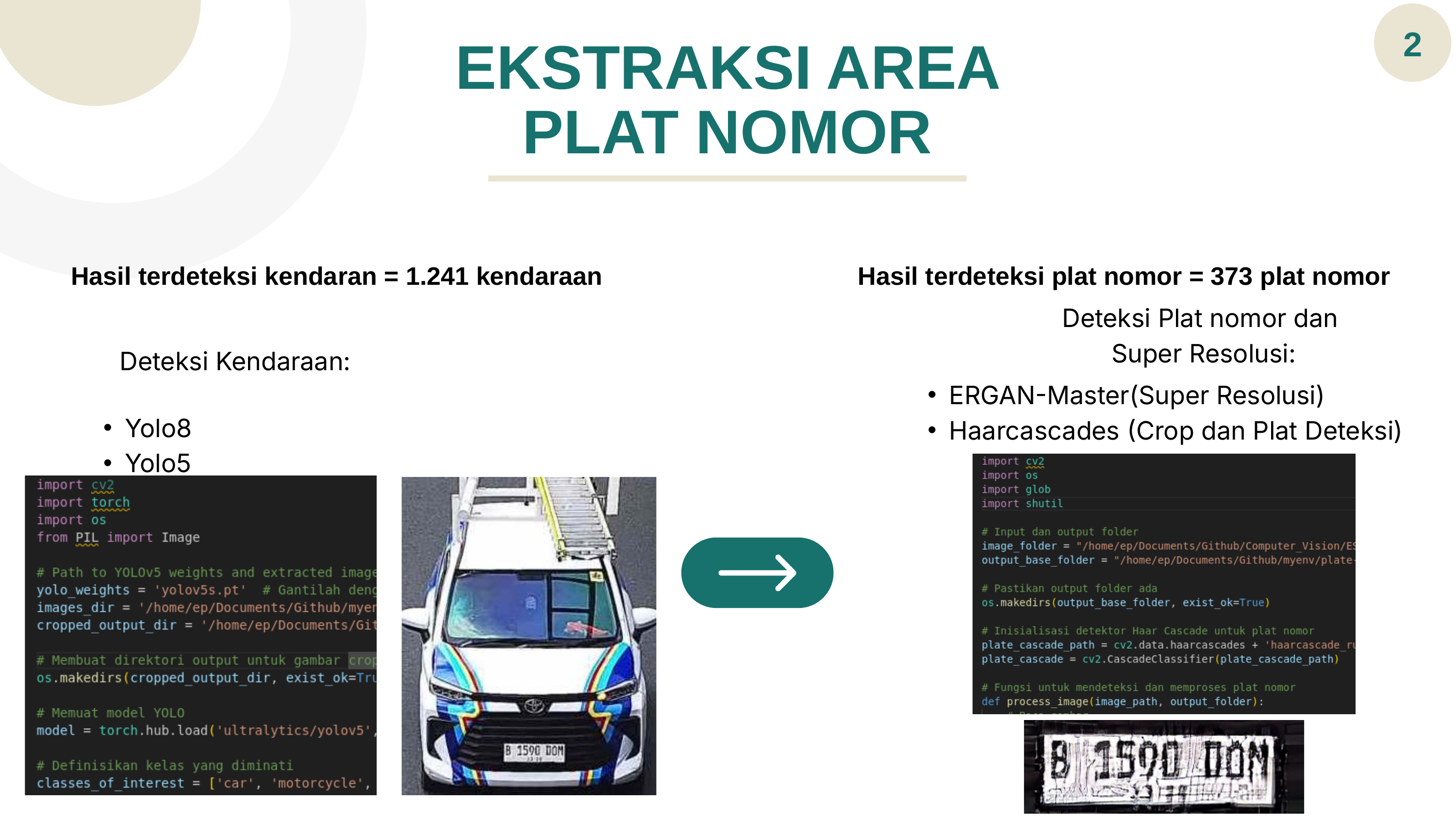

2
EKSTRAKSI AREA PLAT NOMOR

Hasil terdeteksi kendaran = 1.241 kendaraan
Hasil terdeteksi plat nomor = 373 plat nomor
Deteksi Plat nomor dan
Super Resolusi:
Deteksi Kendaraan:
ERGAN-Master(Super Resolusi)
Haarcascades (Crop dan Plat Deteksi)
Yolo8
Yolo5